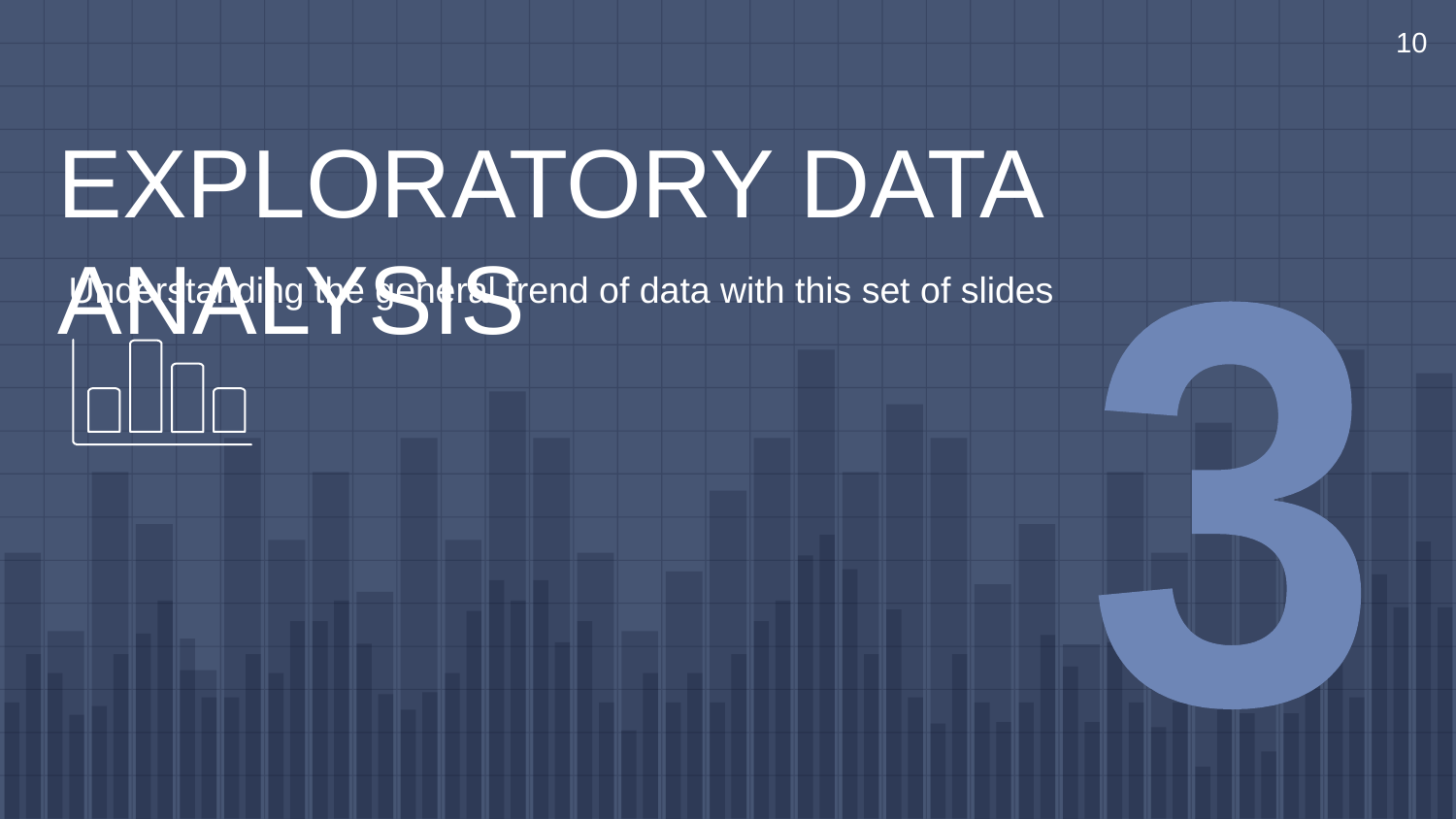

10
# EXPLORATORY DATA ANALYSIS
Understanding the general trend of data with this set of slides
3